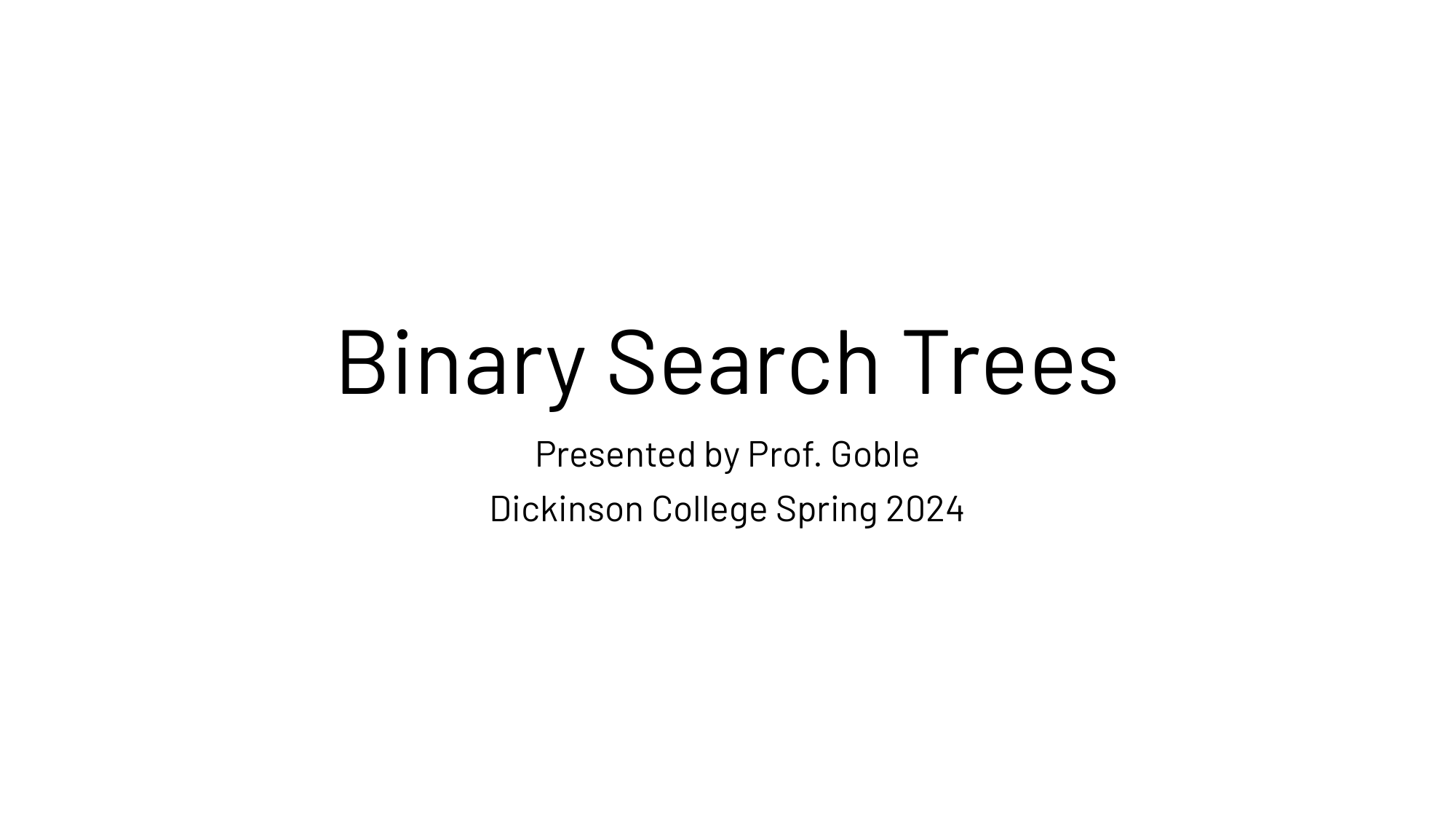

# Binary Search Trees
Presented by Prof. Goble
Dickinson College Spring 2024